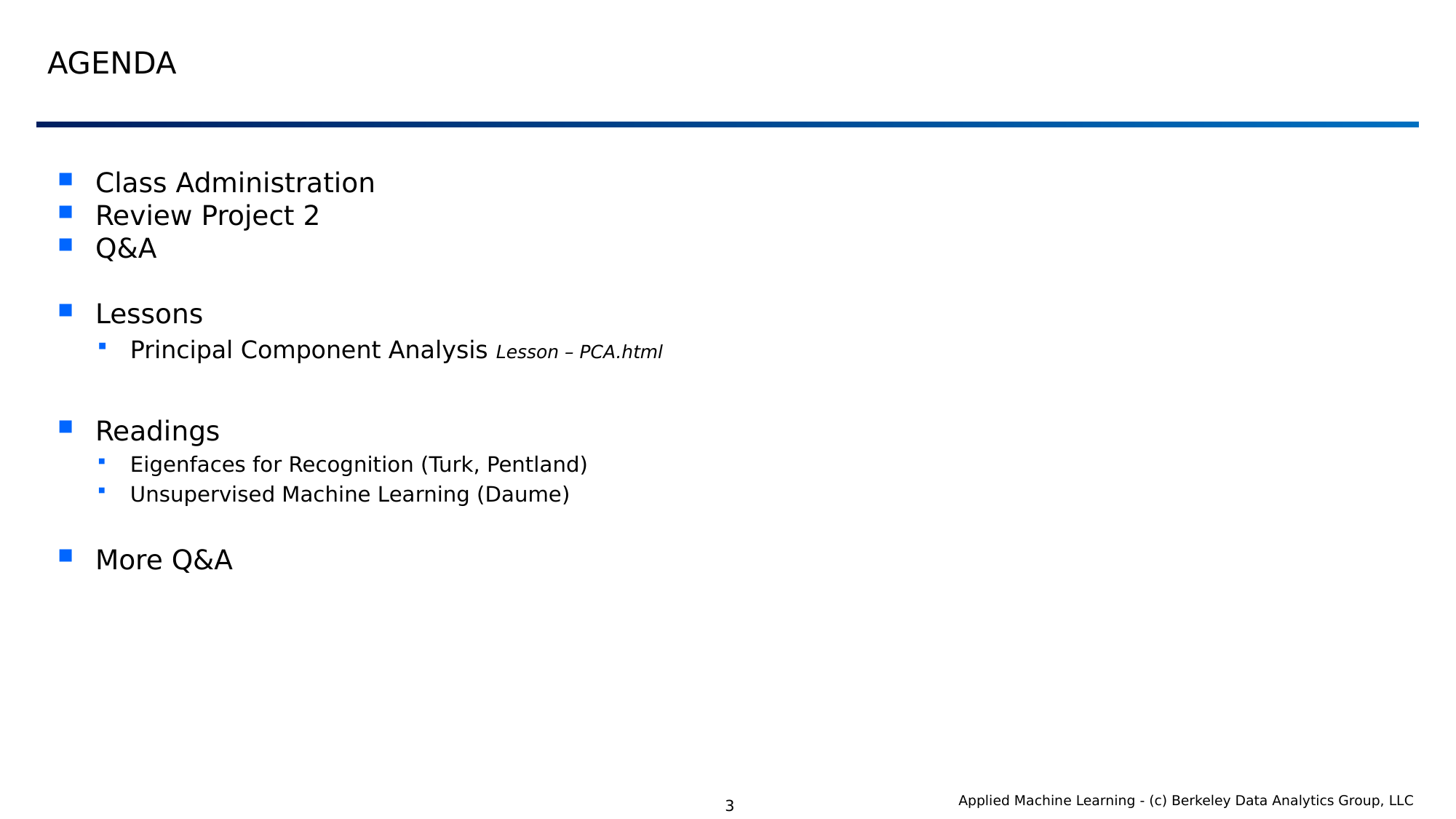

# Agenda
Class Administration
Review Project 2
Q&A

Lessons
Principal Component Analysis Lesson – PCA.html

Readings
Eigenfaces for Recognition (Turk, Pentland)
Unsupervised Machine Learning (Daume)

More Q&A
3
Applied Machine Learning - (c) Berkeley Data Analytics Group, LLC